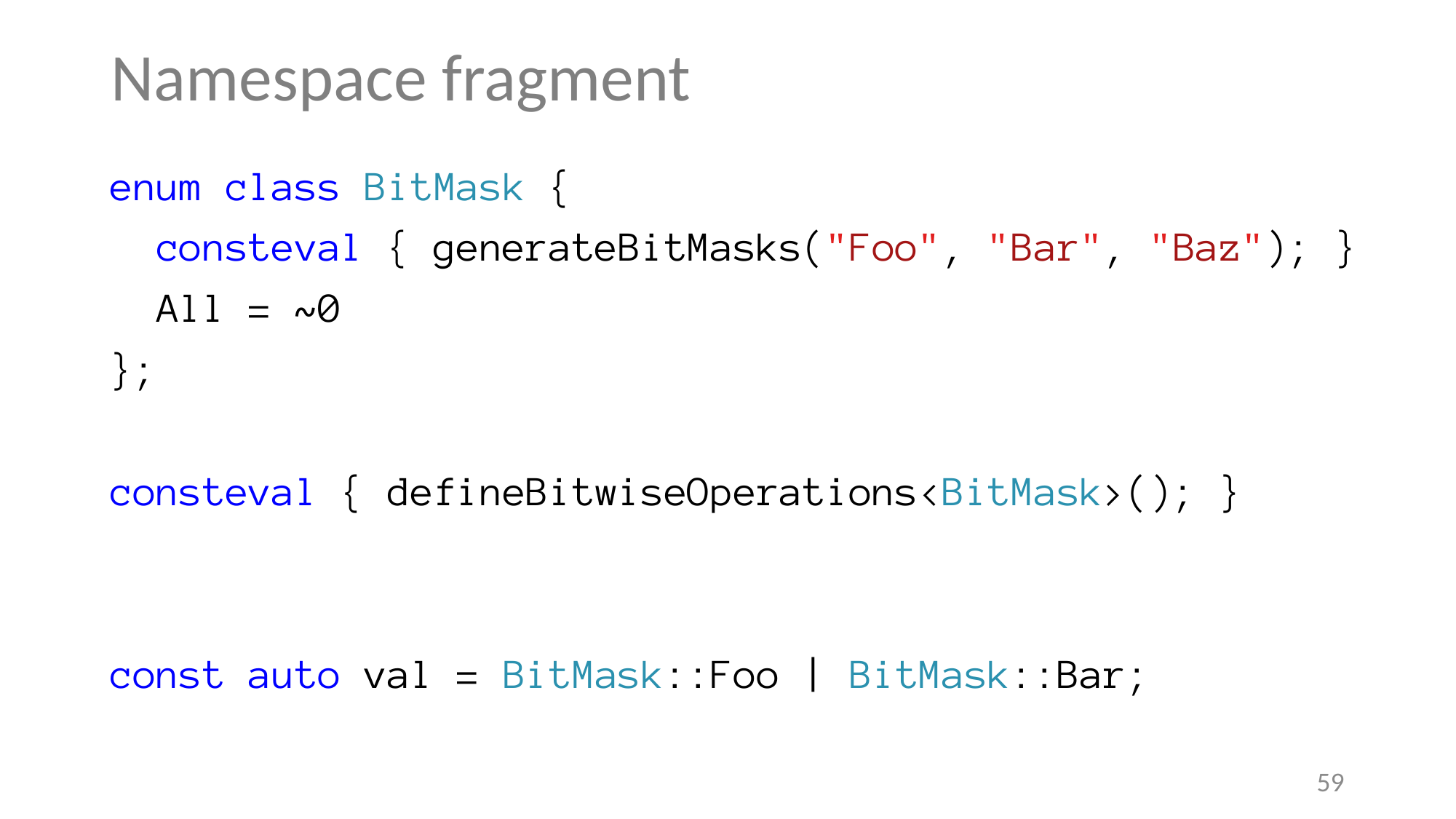

# Namespace fragment
enum class BitMask {
  consteval { generateBitMasks("Foo", "Bar", "Baz"); }
  All = ~0
};

consteval { defineBitwiseOperations<BitMask>(); }

const auto val = BitMask::Foo | BitMask::Bar;
59